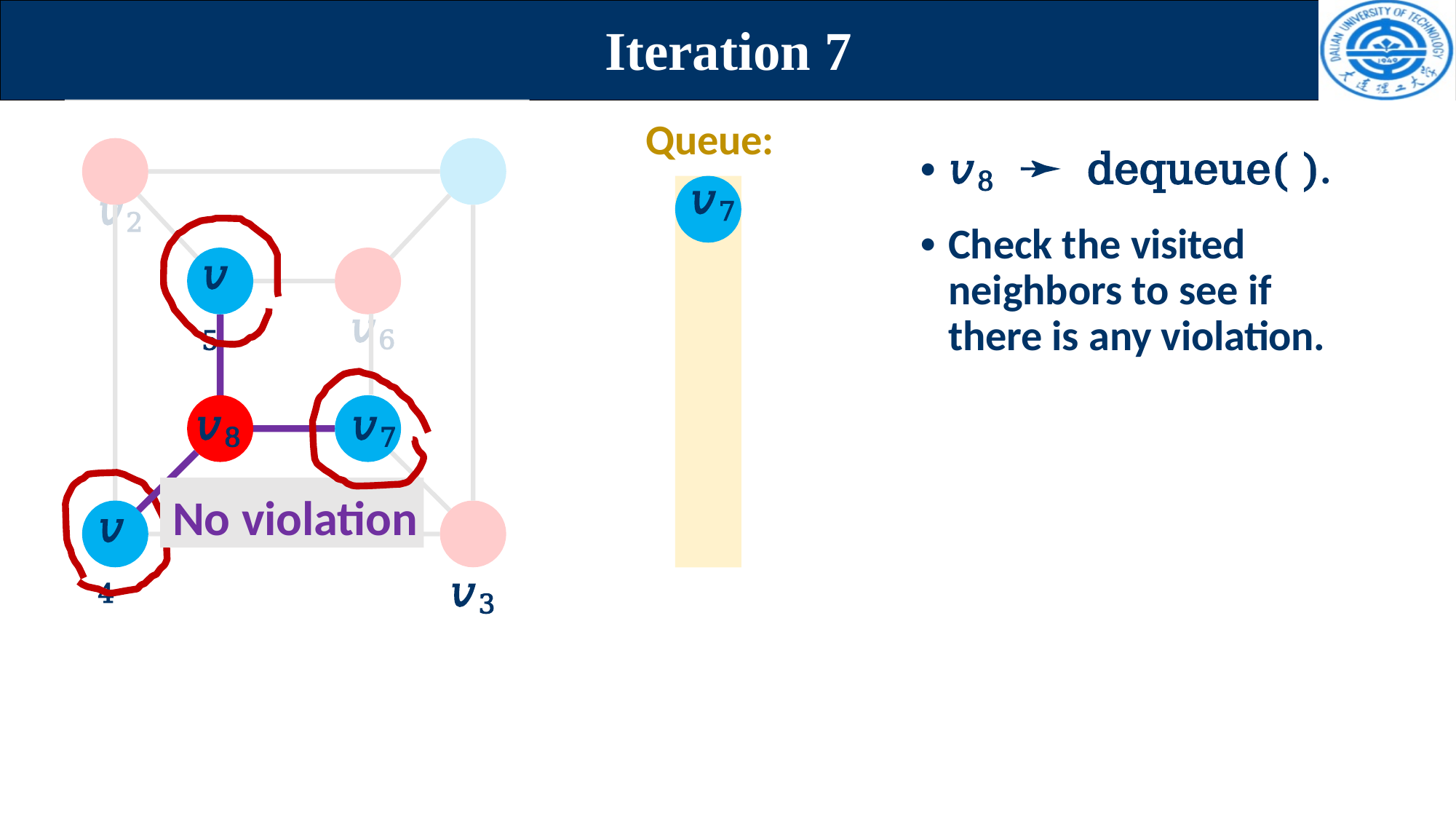

# Iteration 7

Queue:
• 𝑣8	➛ dequeue( ).
• Check the visited neighbors to see if there is any violation.

𝑣1	𝑣2

𝑣6

𝑣3

𝑣7

𝑣5

𝑣8	𝑣7
No violation
𝑣4